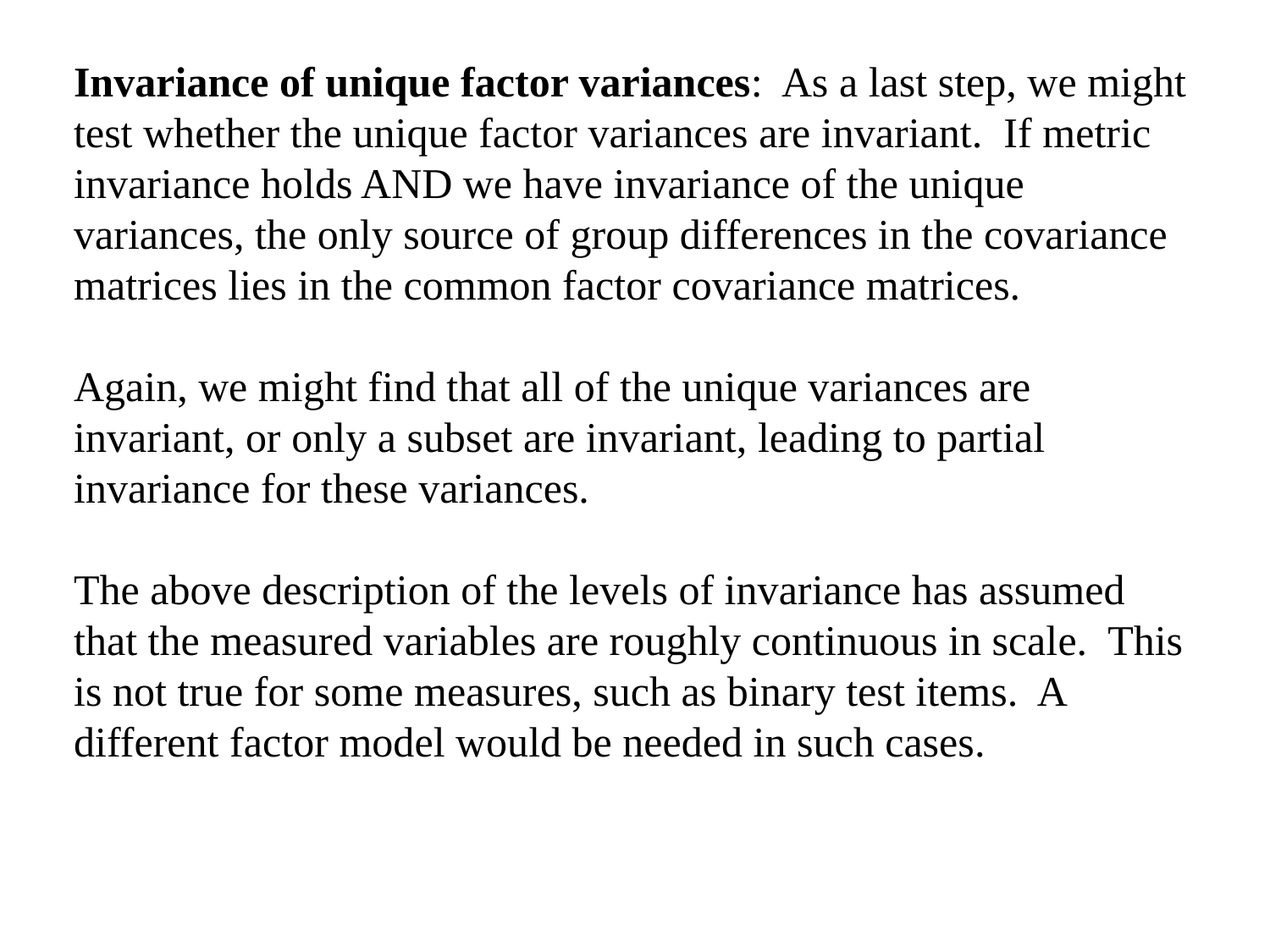

Invariance of unique factor variances:  As a last step, we might test whether the unique factor variances are invariant.  If metric invariance holds AND we have invariance of the unique variances, the only source of group differences in the covariance matrices lies in the common factor covariance matrices.

Again, we might find that all of the unique variances are invariant, or only a subset are invariant, leading to partial invariance for these variances.

The above description of the levels of invariance has assumed that the measured variables are roughly continuous in scale.  This is not true for some measures, such as binary test items.  A different factor model would be needed in such cases.